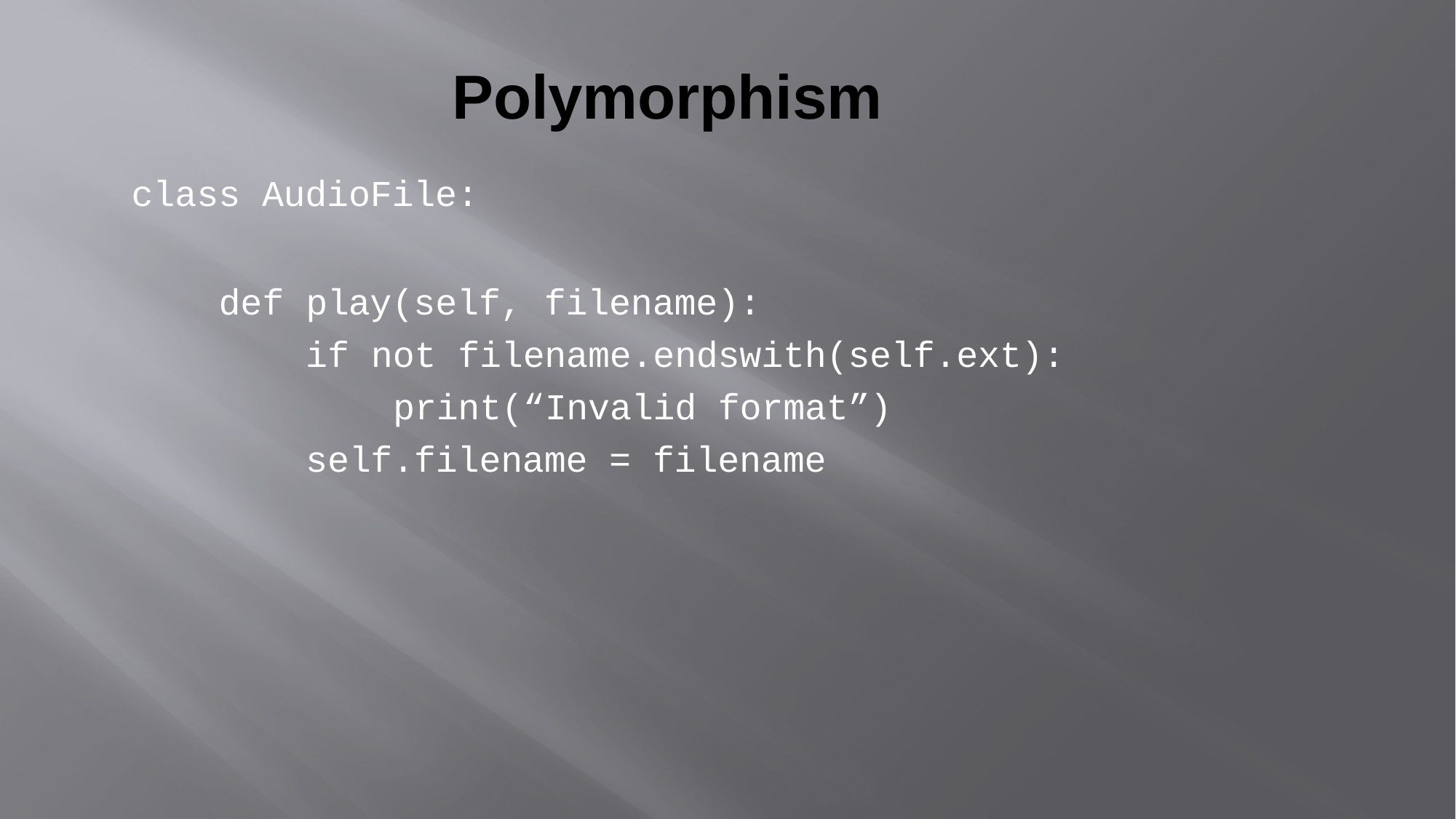

# Polymorphism
class AudioFile:

def play(self, filename):
if not filename.endswith(self.ext): print(“Invalid format”)
self.filename = filename